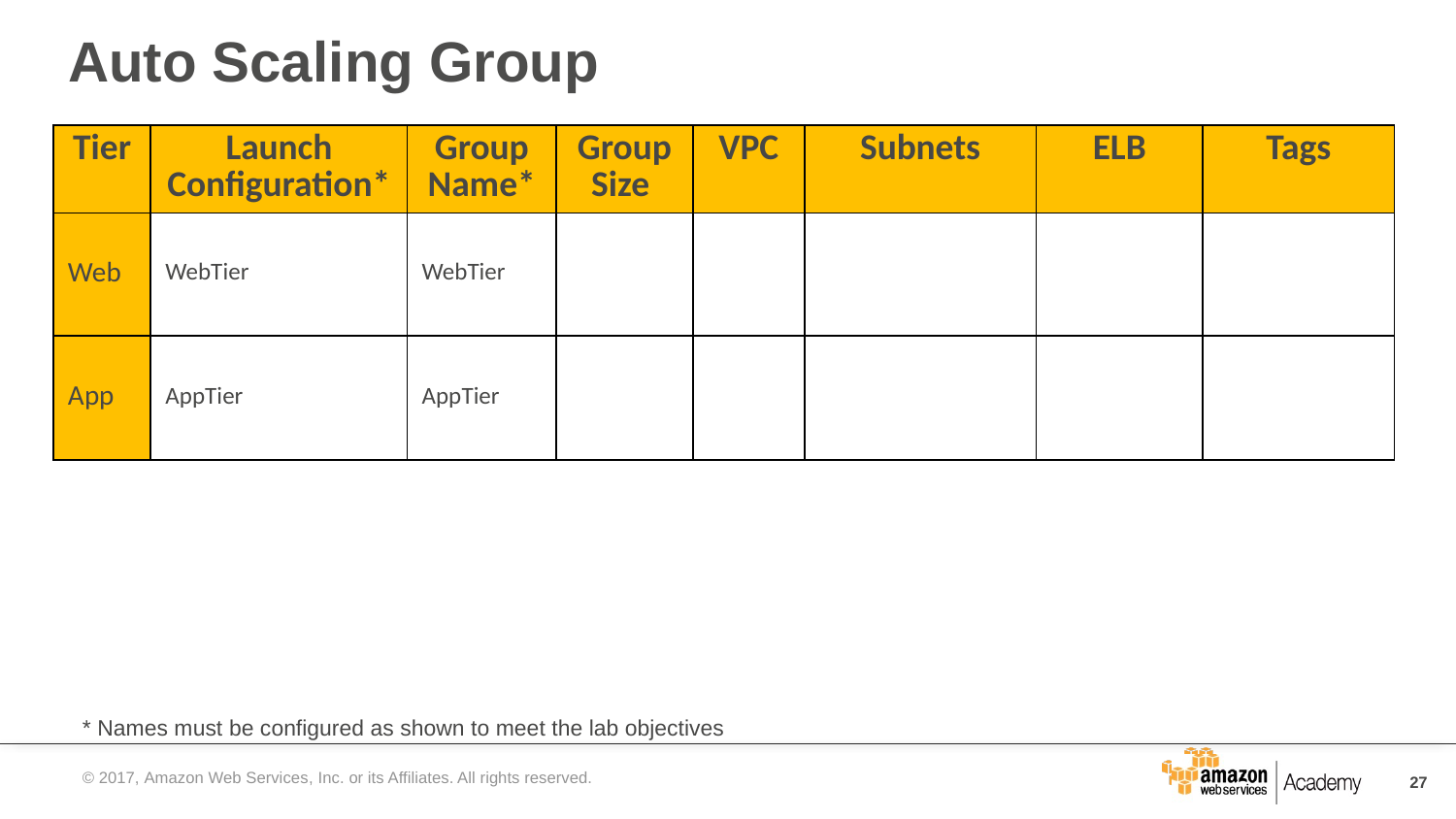

# Auto Scaling Group
| Tier | Launch Configuration\* | Group Name\* | Group Size | VPC | Subnets | ELB | Tags |
| --- | --- | --- | --- | --- | --- | --- | --- |
| Web | WebTier | WebTier |  |  |  |  |  |
| App | AppTier | AppTier |  |  |  |  |  |
* Names must be configured as shown to meet the lab objectives
© 2017, Amazon Web Services, Inc. or its Affiliates. All rights reserved.